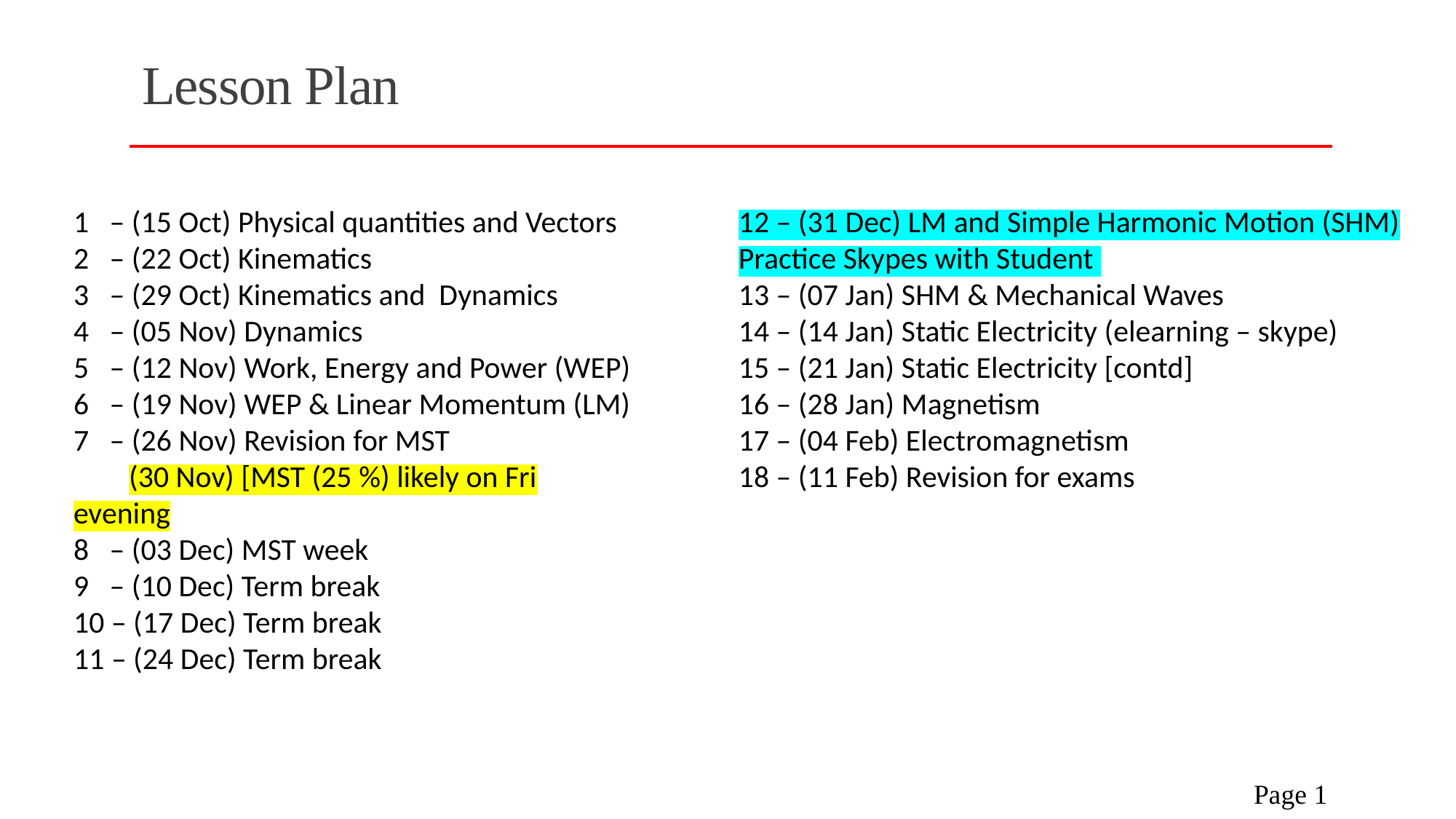

# Lesson Plan
1   – (15 Oct) Physical quantities and Vectors
2   – (22 Oct) Kinematics
3   – (29 Oct) Kinematics and  Dynamics
4   – (05 Nov) Dynamics
5   – (12 Nov) Work, Energy and Power (WEP)
6   – (19 Nov) WEP & Linear Momentum (LM)
7   – (26 Nov) Revision for MST
        (30 Nov) [MST (25 %) likely on Fri evening
8   – (03 Dec) MST week
9   – (10 Dec) Term break
10 – (17 Dec) Term break
11 – (24 Dec) Term break
12 – (31 Dec) LM and Simple Harmonic Motion (SHM)
Practice Skypes with Student
13 – (07 Jan) SHM & Mechanical Waves
14 – (14 Jan) Static Electricity (elearning – skype)
15 – (21 Jan) Static Electricity [contd]
16 – (28 Jan) Magnetism
17 – (04 Feb) Electromagnetism
18 – (11 Feb) Revision for exams
 Page 1